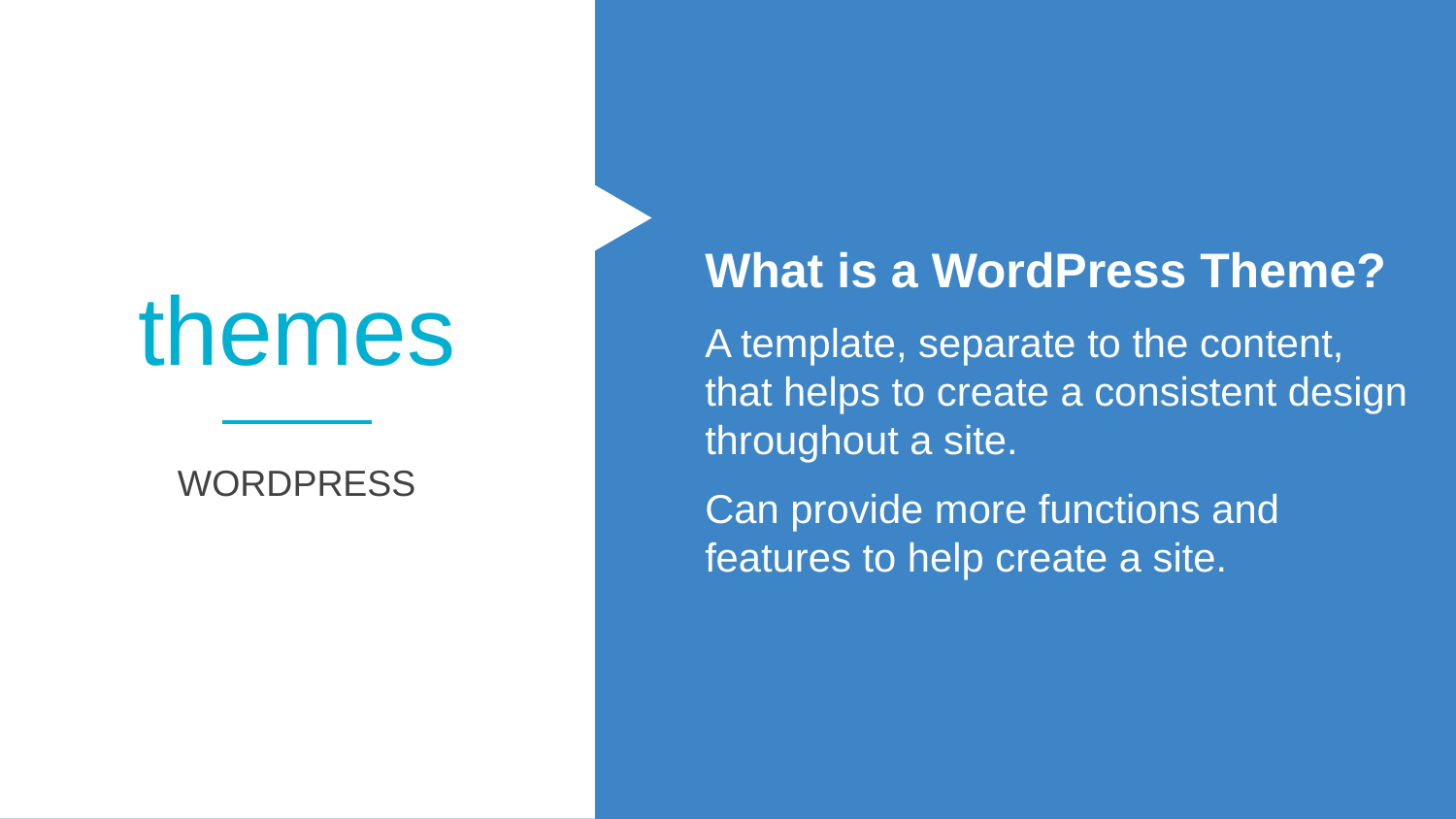

themes

What is a WordPress Theme?
A template, separate to the content, that helps to create a consistent design throughout a site.
Can provide more functions and features to help create a site.
WORDPRESS